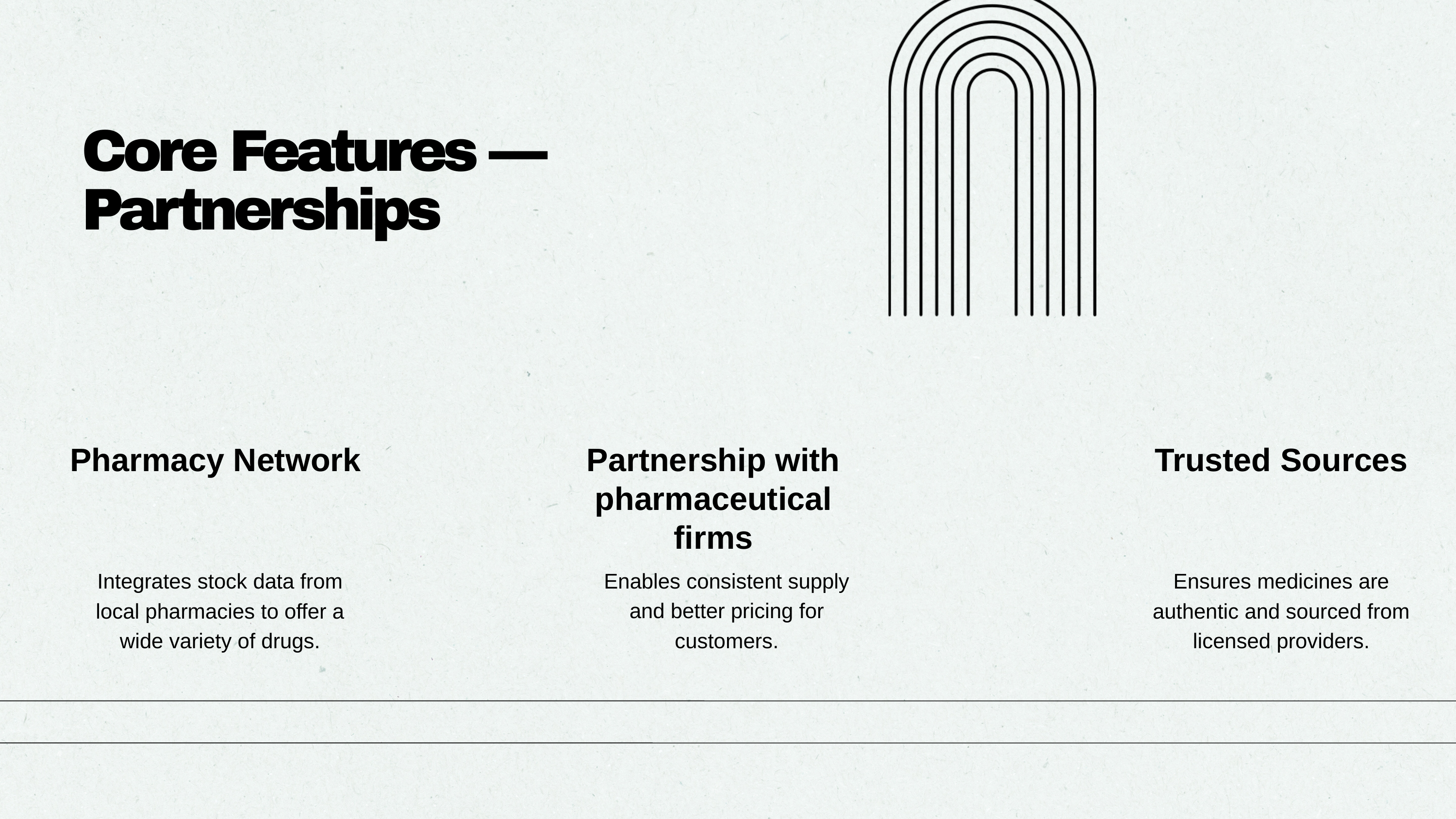

Core Features — Partnerships
Pharmacy Network
Partnership with pharmaceutical firms
Trusted Sources
Integrates stock data from local pharmacies to offer a wide variety of drugs.

Enables consistent supply and better pricing for customers.

Ensures medicines are authentic and sourced from licensed providers.